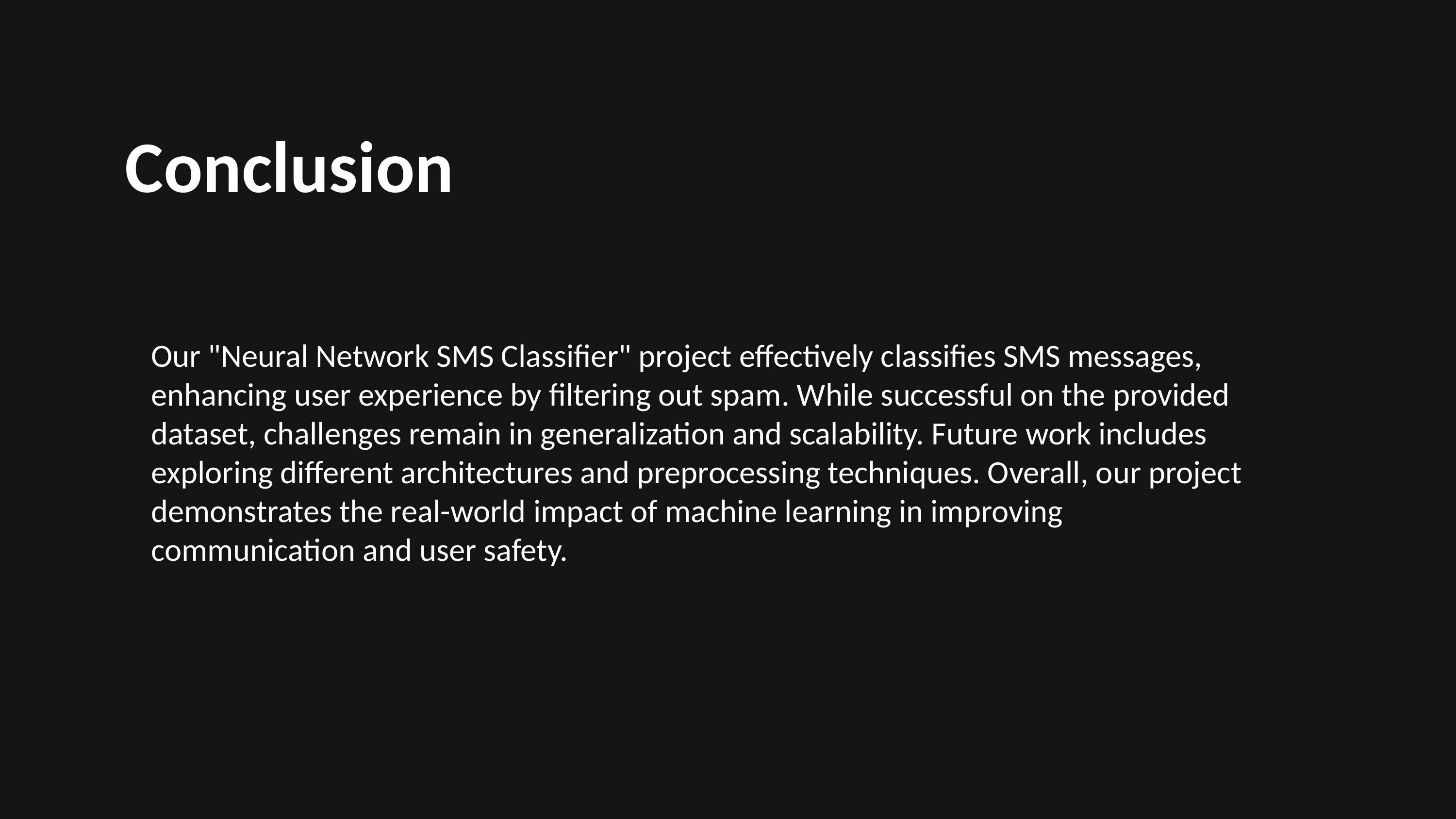

Conclusion
Our "Neural Network SMS Classifier" project effectively classifies SMS messages, enhancing user experience by filtering out spam. While successful on the provided dataset, challenges remain in generalization and scalability. Future work includes exploring different architectures and preprocessing techniques. Overall, our project demonstrates the real-world impact of machine learning in improving communication and user safety.